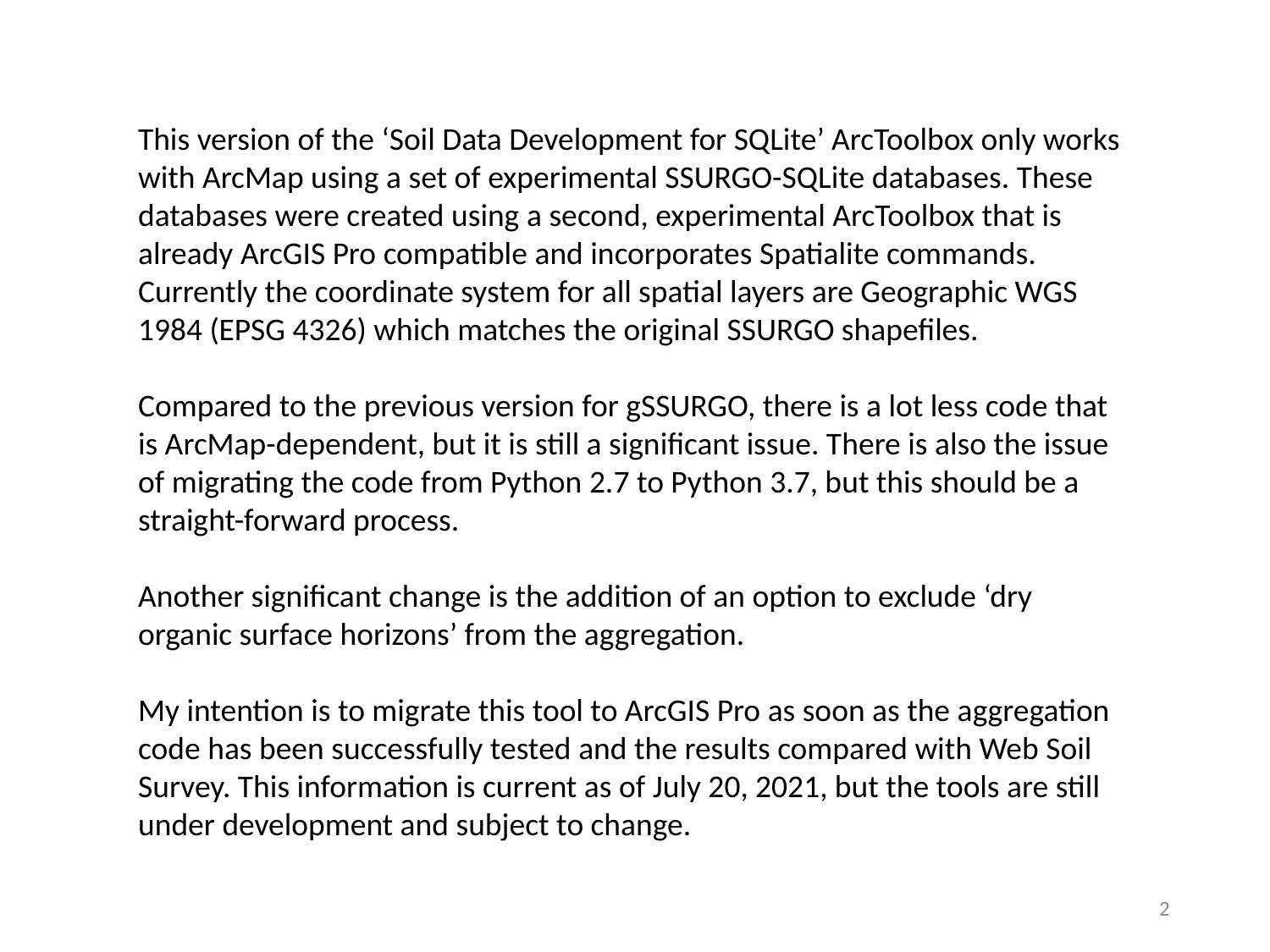

This version of the ‘Soil Data Development for SQLite’ ArcToolbox only works with ArcMap using a set of experimental SSURGO-SQLite databases. These databases were created using a second, experimental ArcToolbox that is already ArcGIS Pro compatible and incorporates Spatialite commands. Currently the coordinate system for all spatial layers are Geographic WGS 1984 (EPSG 4326) which matches the original SSURGO shapefiles.

Compared to the previous version for gSSURGO, there is a lot less code that is ArcMap-dependent, but it is still a significant issue. There is also the issue of migrating the code from Python 2.7 to Python 3.7, but this should be a straight-forward process.

Another significant change is the addition of an option to exclude ‘dry organic surface horizons’ from the aggregation.

My intention is to migrate this tool to ArcGIS Pro as soon as the aggregation code has been successfully tested and the results compared with Web Soil Survey. This information is current as of July 20, 2021, but the tools are still under development and subject to change.

2